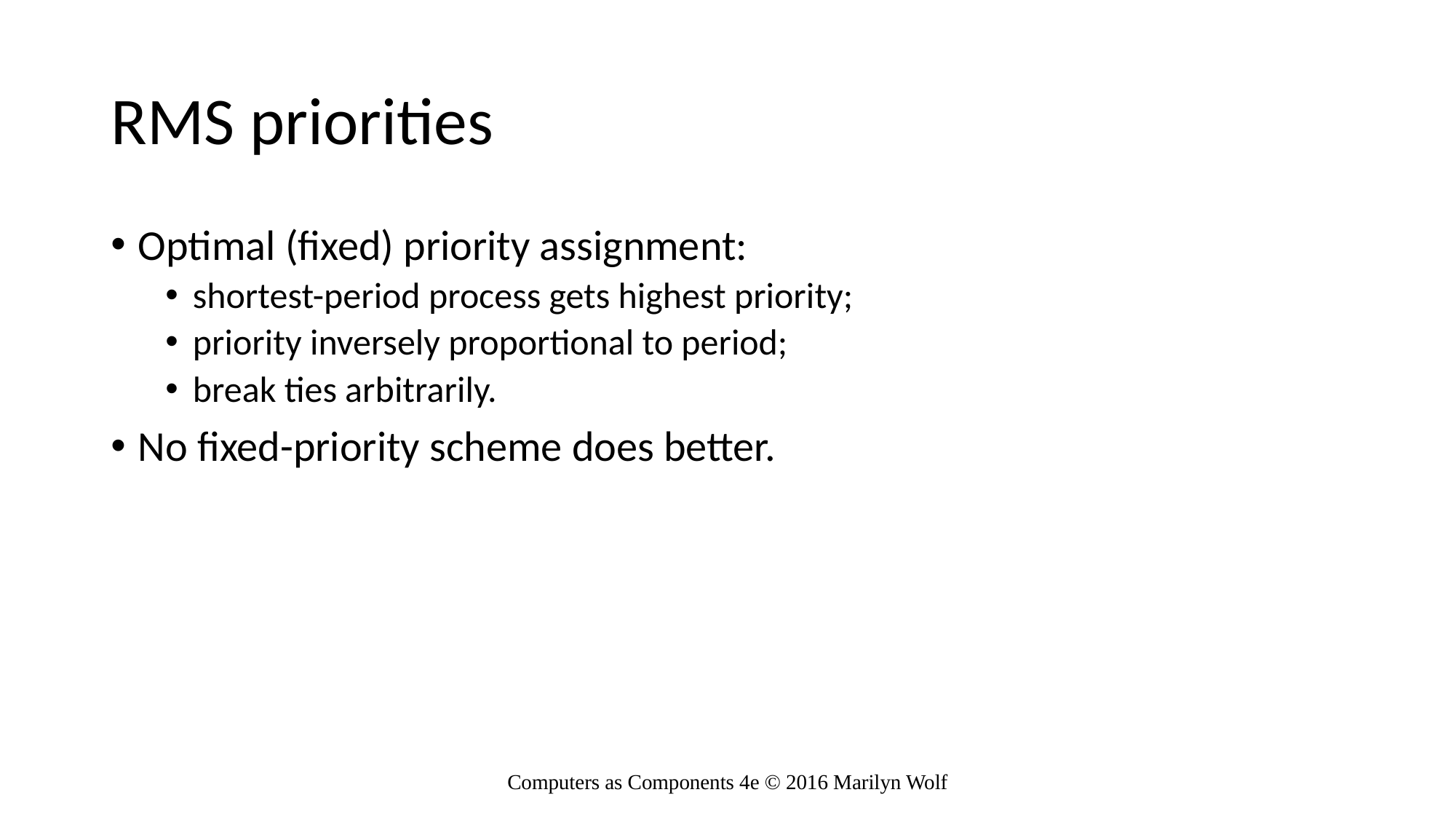

# RMS priorities
Optimal (fixed) priority assignment:
shortest-period process gets highest priority;
priority inversely proportional to period;
break ties arbitrarily.
No fixed-priority scheme does better.

Computers as Components 4e © 2016 Marilyn Wolf